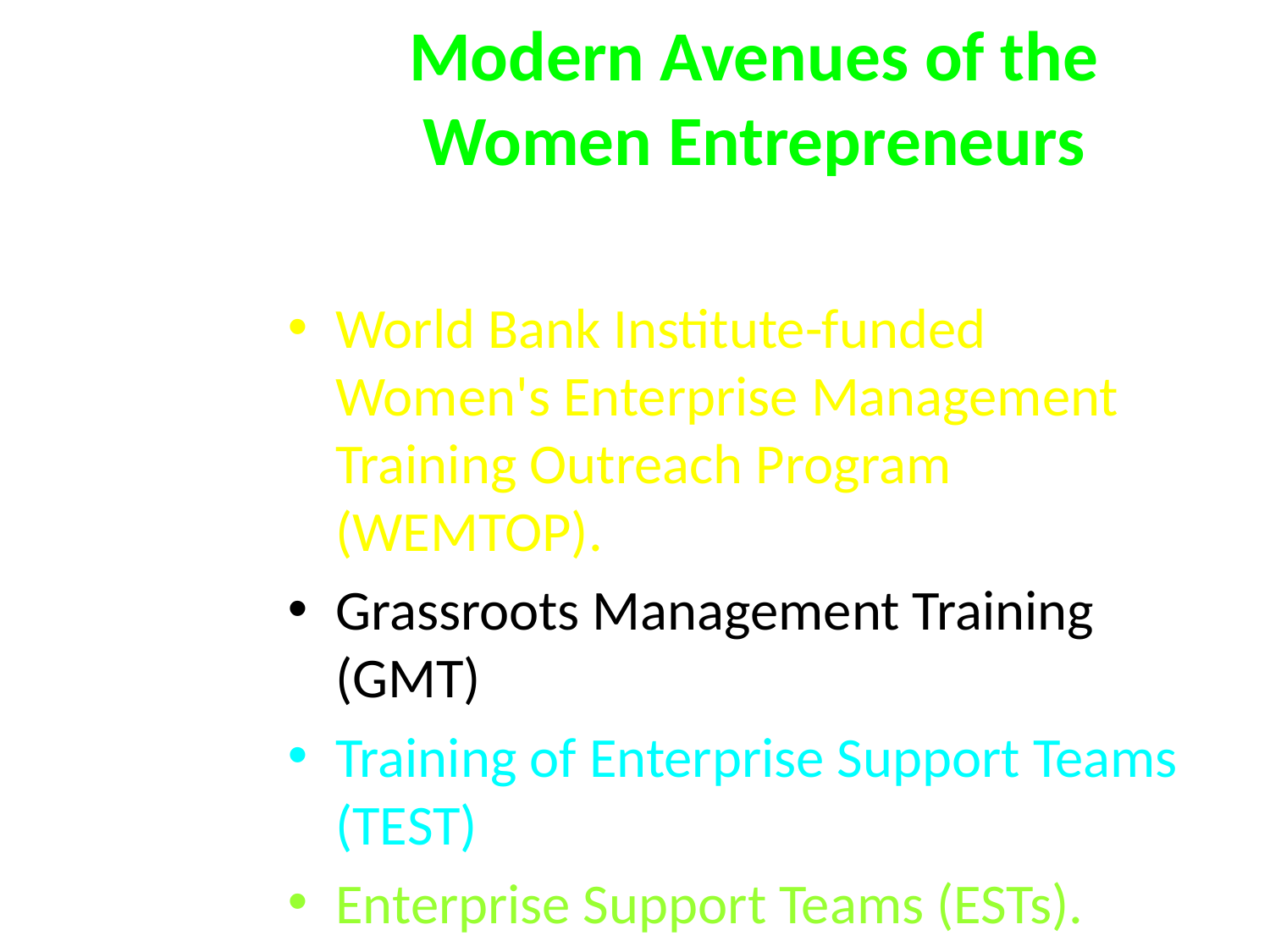

# Modern Avenues of the Women Entrepreneurs
World Bank Institute-funded Women's Enterprise Management Training Outreach Program (WEMTOP).
Grassroots Management Training (GMT)
Training of Enterprise Support Teams (TEST)
Enterprise Support Teams (ESTs).